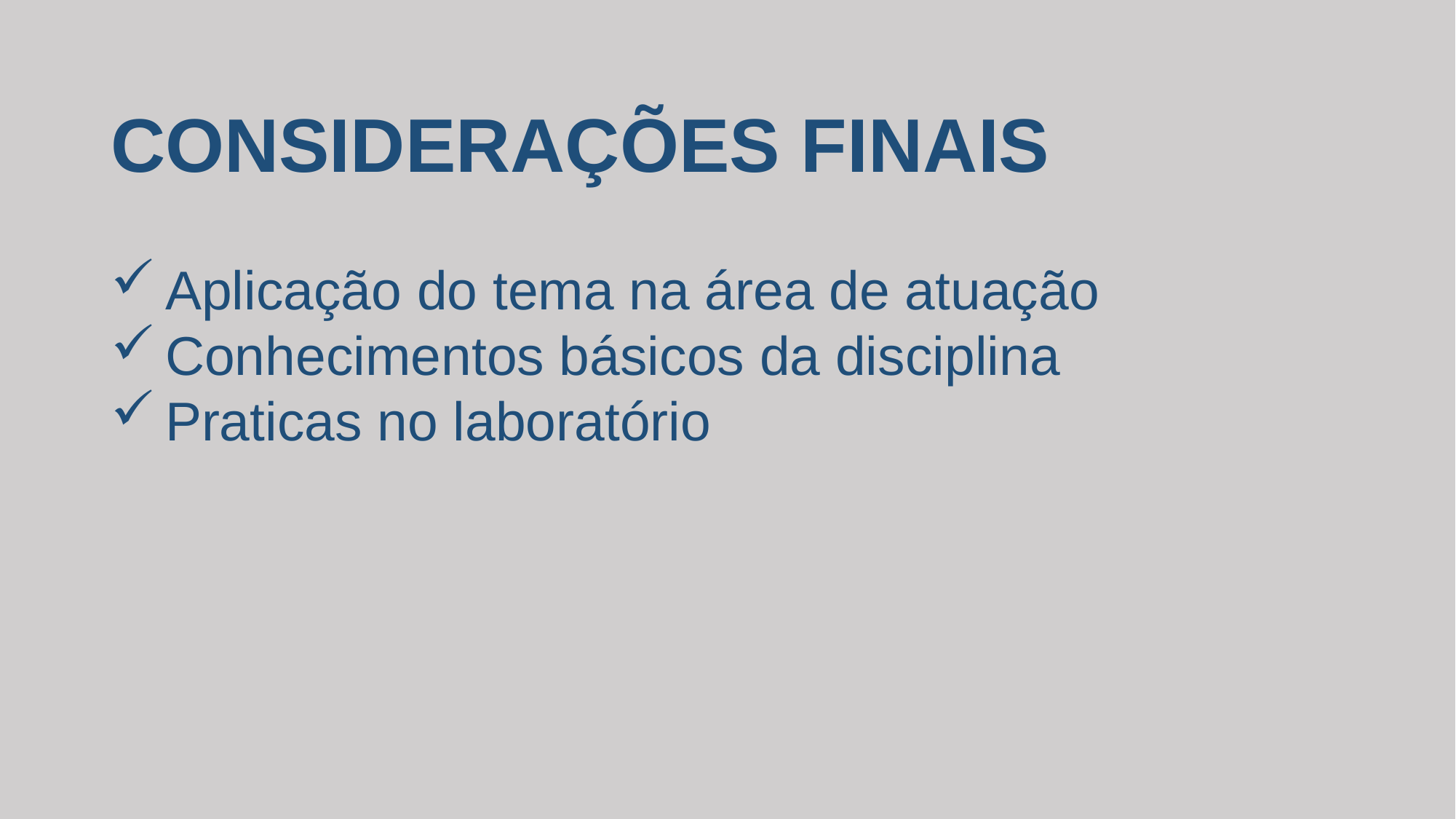

CONSIDERAÇÕES FINAIS
Aplicação do tema na área de atuação
Conhecimentos básicos da disciplina
Praticas no laboratório